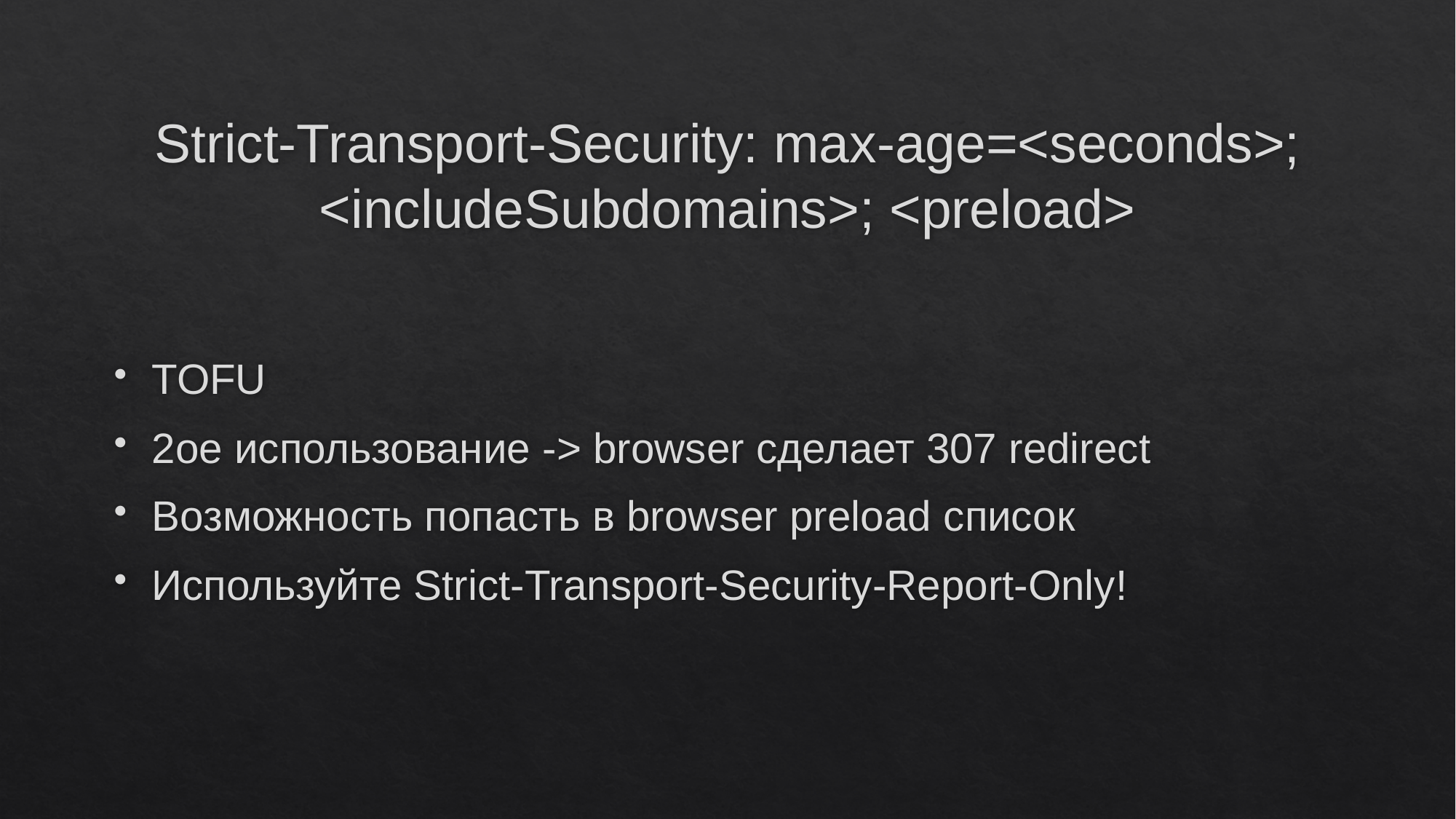

# Strict-Transport-Security: max-age=<seconds>; <includeSubdomains>; <preload>
TOFU
2ое использование -> browser сделает 307 redirect
Возможность попасть в browser preload список
Используйте Strict-Transport-Security-Report-Only!